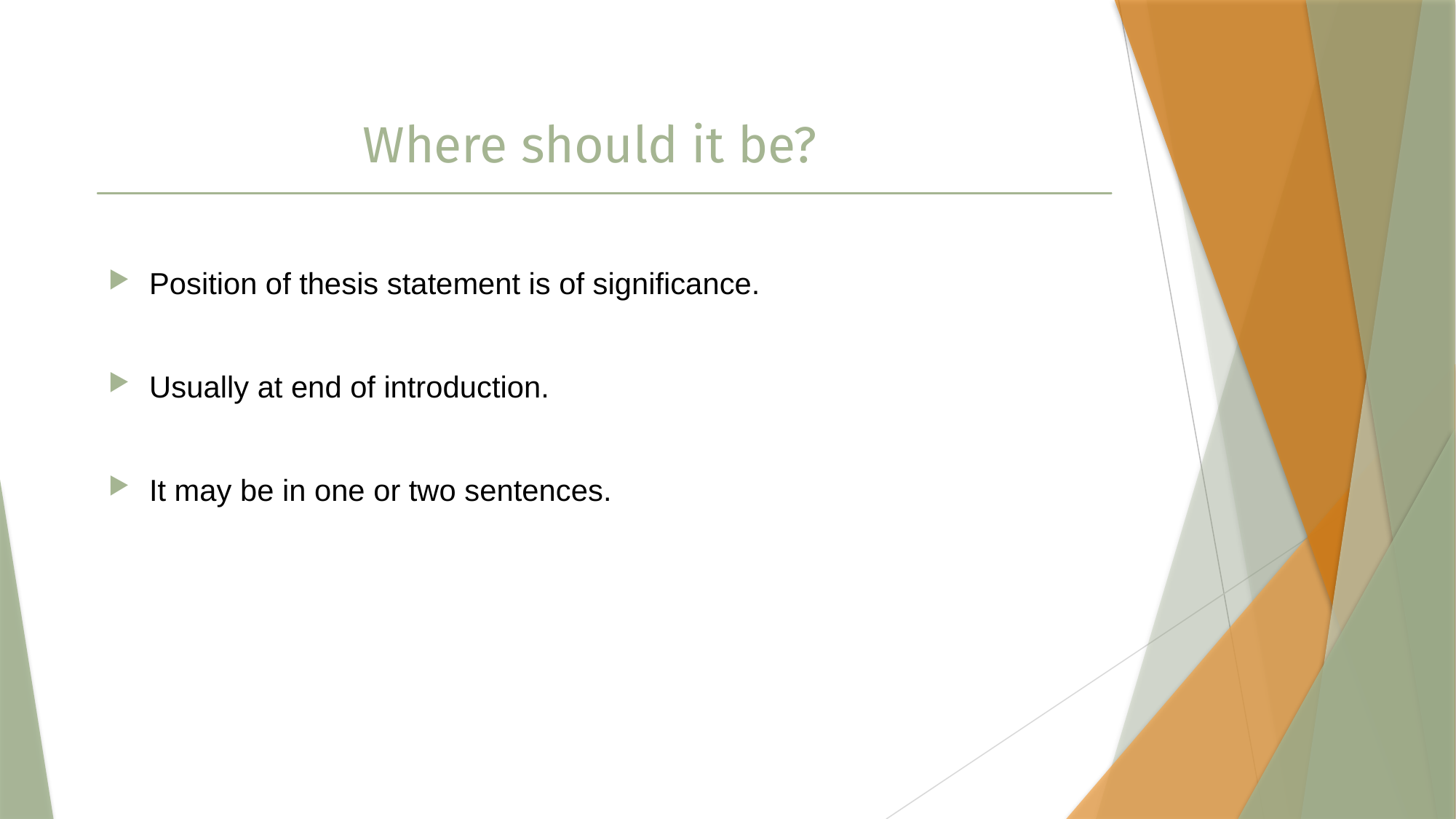

# Where should it be?
Position of thesis statement is of significance.

Usually at end of introduction.

It may be in one or two sentences.